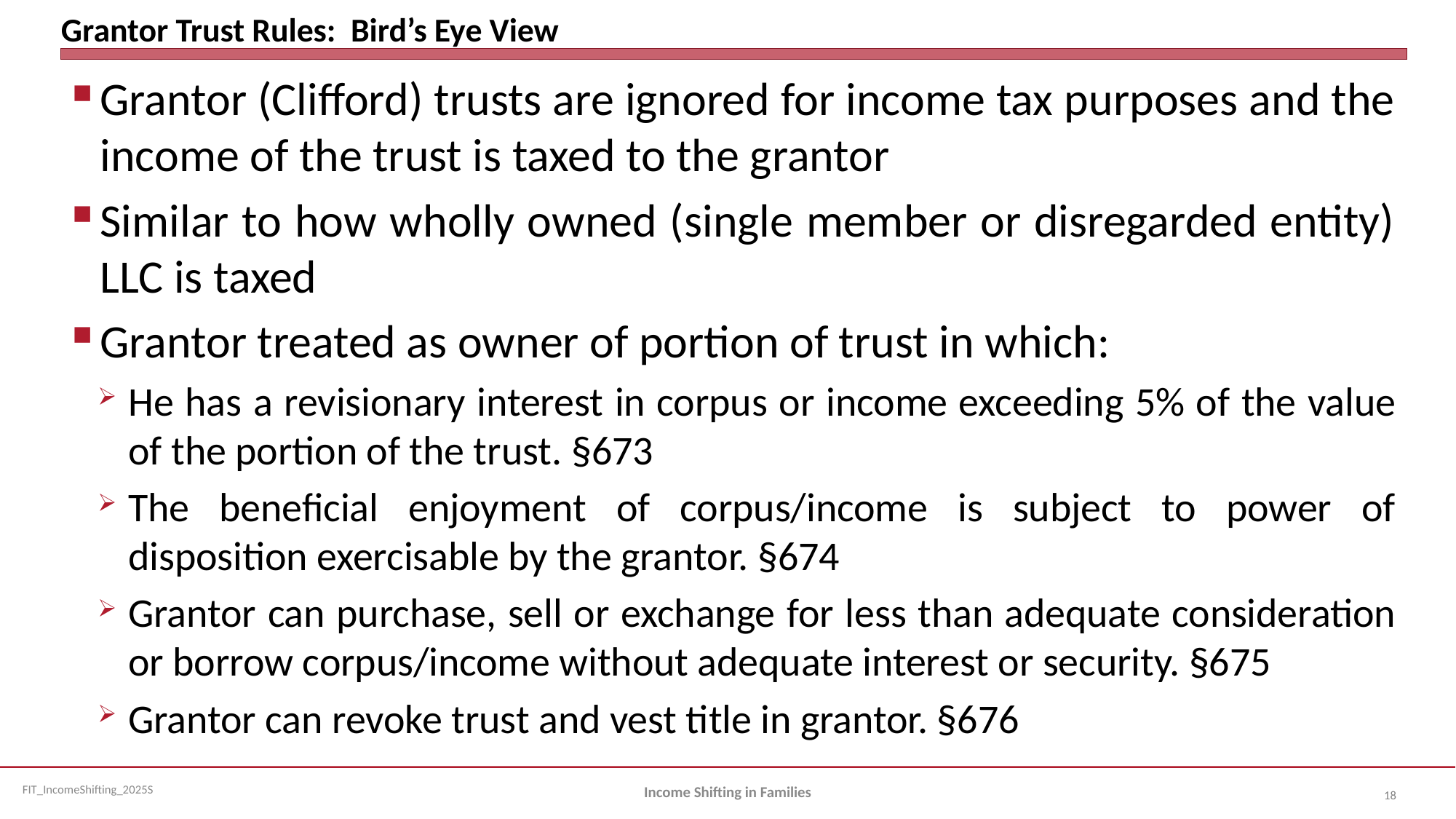

# Grantor Trust Rules:  Bird’s Eye View
Grantor (Clifford) trusts are ignored for income tax purposes and the income of the trust is taxed to the grantor
Similar to how wholly owned (single member or disregarded entity) LLC is taxed
Grantor treated as owner of portion of trust in which:
He has a revisionary interest in corpus or income exceeding 5% of the value of the portion of the trust. §673
The beneficial enjoyment of corpus/income is subject to power of disposition exercisable by the grantor. §674
Grantor can purchase, sell or exchange for less than adequate consideration or borrow corpus/income without adequate interest or security. §675
Grantor can revoke trust and vest title in grantor. §676

Income Shifting in Families
18